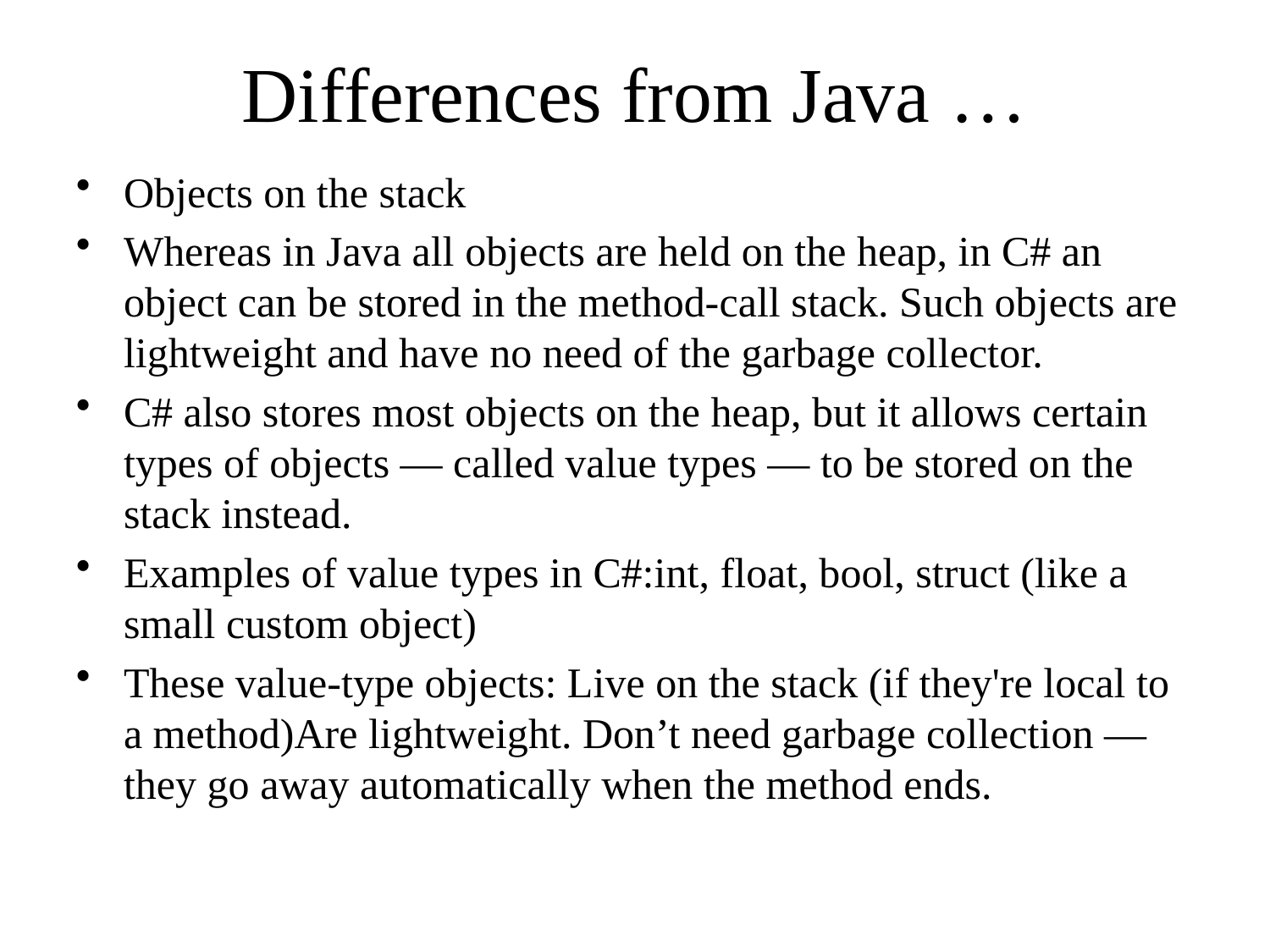

# Differences from Java …
Objects on the stack
Whereas in Java all objects are held on the heap, in C# an object can be stored in the method-call stack. Such objects are lightweight and have no need of the garbage collector.
C# also stores most objects on the heap, but it allows certain types of objects — called value types — to be stored on the stack instead.
Examples of value types in C#:int, float, bool, struct (like a small custom object)
These value-type objects: Live on the stack (if they're local to a method)Are lightweight. Don’t need garbage collection — they go away automatically when the method ends.